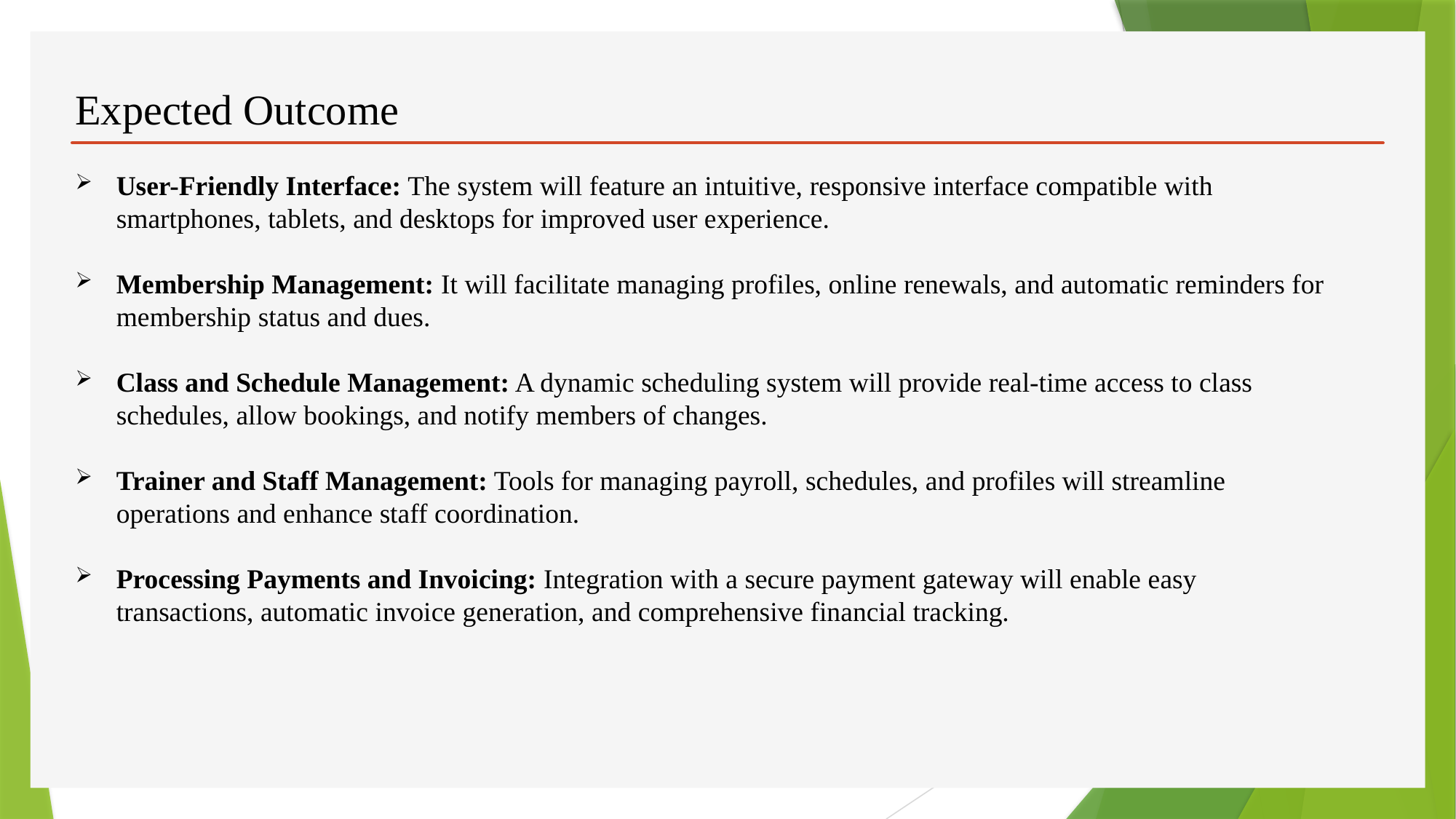

# Expected Outcome
User-Friendly Interface: The system will feature an intuitive, responsive interface compatible with smartphones, tablets, and desktops for improved user experience.

Membership Management: It will facilitate managing profiles, online renewals, and automatic reminders for membership status and dues.

Class and Schedule Management: A dynamic scheduling system will provide real-time access to class schedules, allow bookings, and notify members of changes.

Trainer and Staff Management: Tools for managing payroll, schedules, and profiles will streamline operations and enhance staff coordination.

Processing Payments and Invoicing: Integration with a secure payment gateway will enable easy transactions, automatic invoice generation, and comprehensive financial tracking.